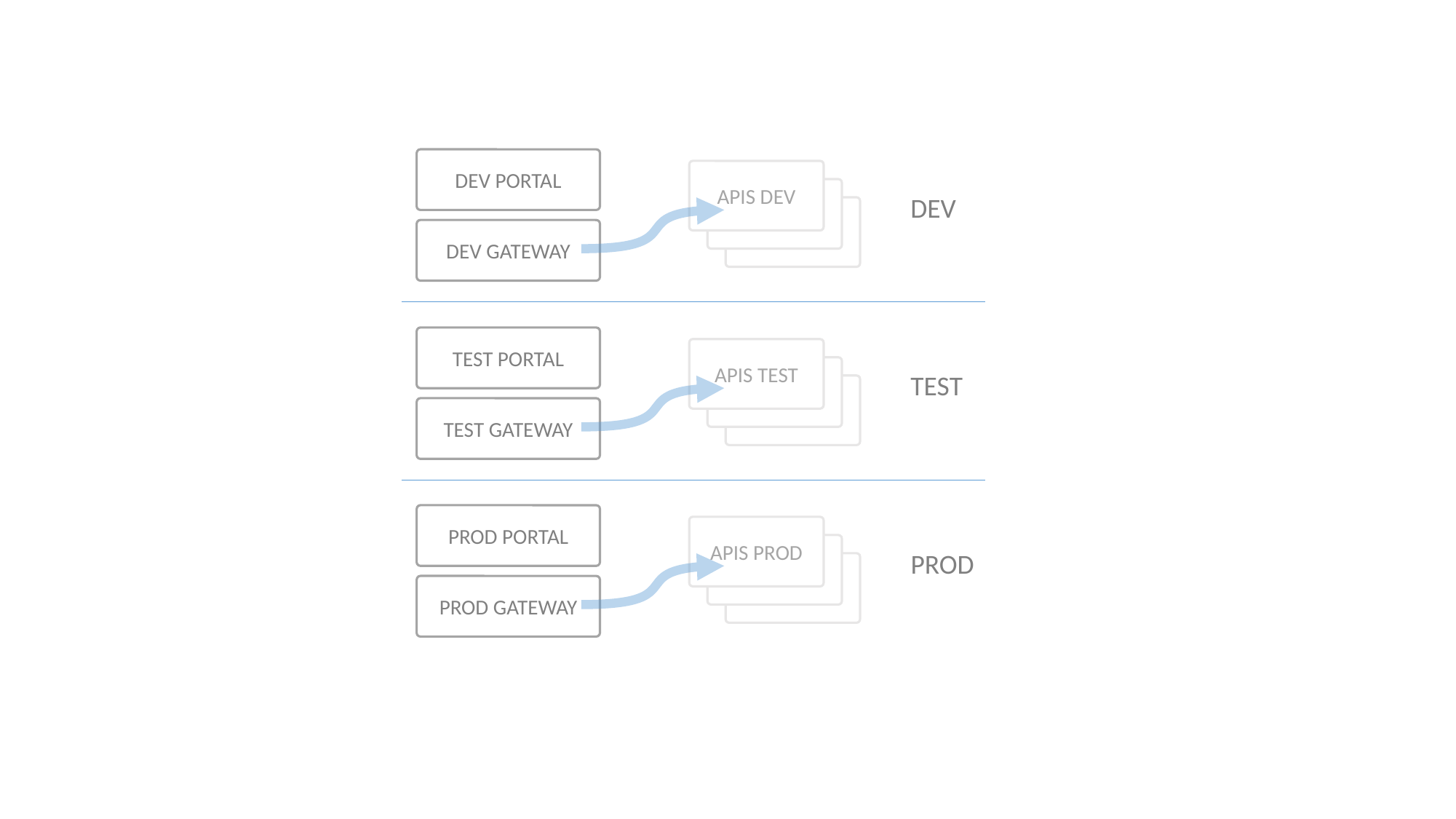

DEV PORTAL
APIS DEV
BACKEND
DEV
BACKEND
DEV GATEWAY
TEST PORTAL
APIS TEST
BACKEND
TEST
BACKEND
TEST GATEWAY
PROD PORTAL
APIS PROD
BACKEND
PROD
BACKEND
PROD GATEWAY